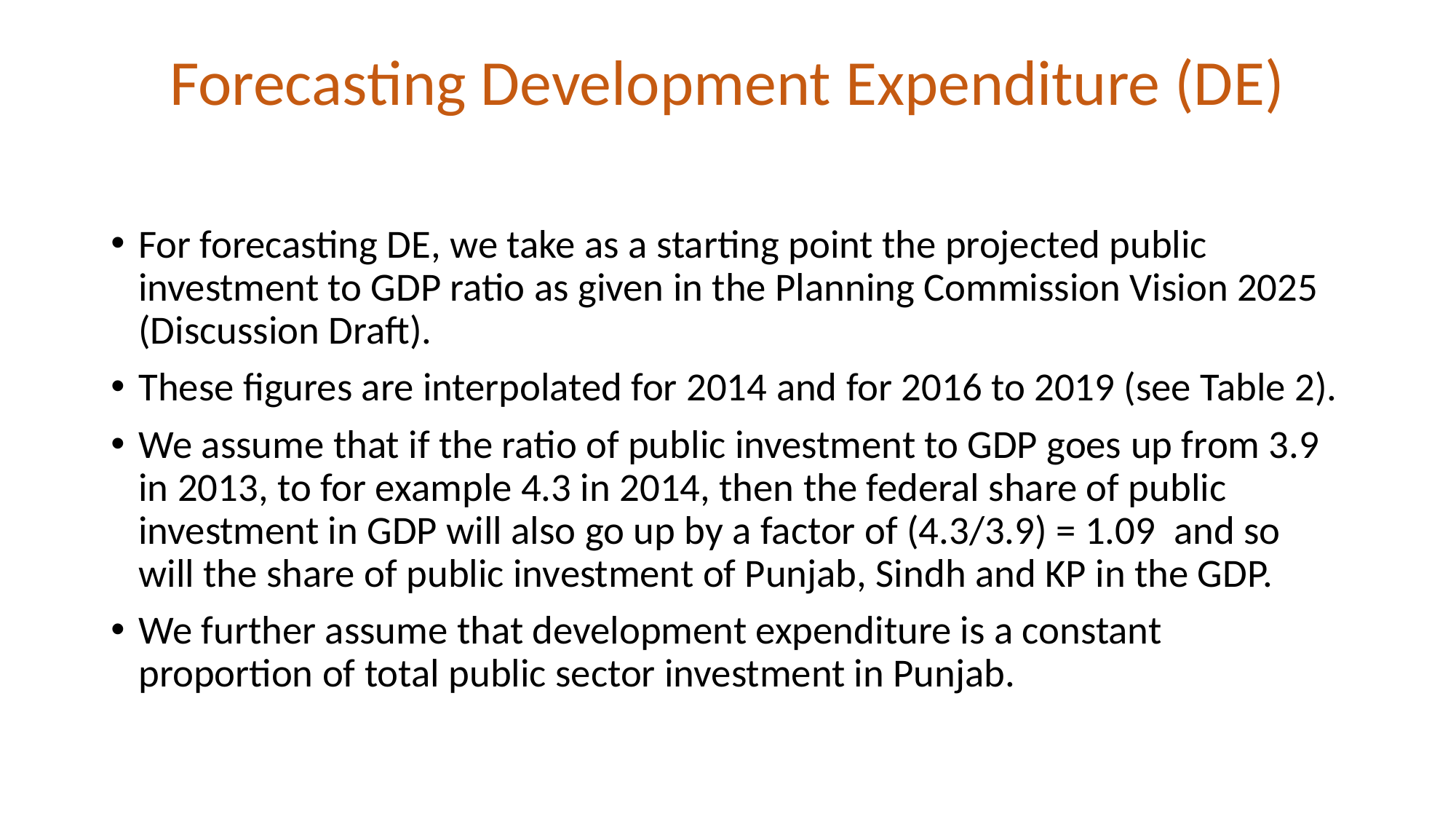

# Forecasting Development Expenditure (DE)
For forecasting DE, we take as a starting point the projected public investment to GDP ratio as given in the Planning Commission Vision 2025 (Discussion Draft).
These figures are interpolated for 2014 and for 2016 to 2019 (see Table 2).
We assume that if the ratio of public investment to GDP goes up from 3.9 in 2013, to for example 4.3 in 2014, then the federal share of public investment in GDP will also go up by a factor of (4.3/3.9) = 1.09  and so will the share of public investment of Punjab, Sindh and KP in the GDP.
We further assume that development expenditure is a constant proportion of total public sector investment in Punjab.